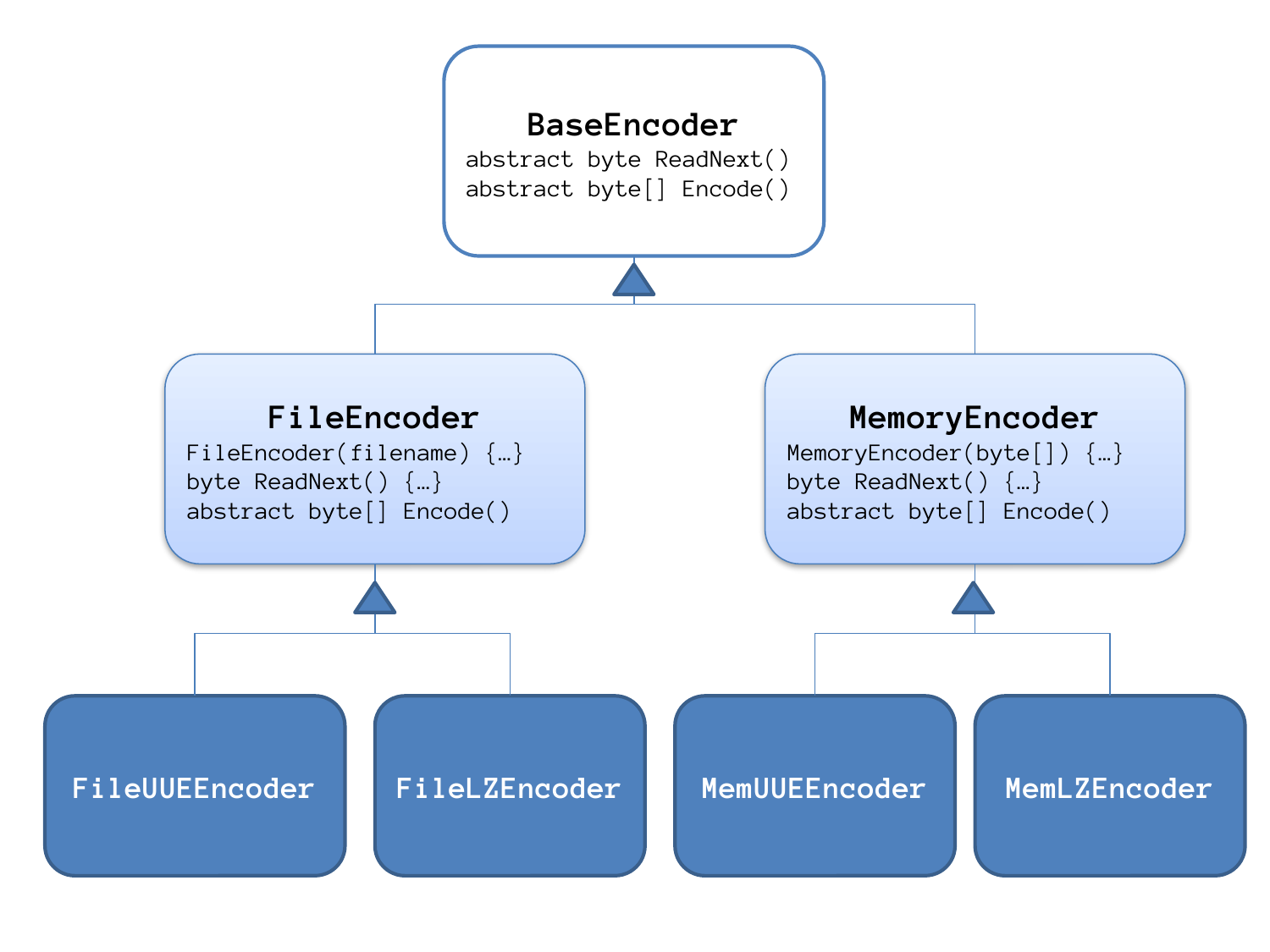

BaseEncoder
abstract byte ReadNext()
abstract byte[] Encode()

FileEncoder
FileEncoder(filename) {…}
byte ReadNext() {…}
abstract byte[] Encode()
MemoryEncoder
MemoryEncoder(byte[]) {…}
byte ReadNext() {…}
abstract byte[] Encode()

FileUUEEncoder
FileLZEncoder
MemUUEEncoder
MemLZEncoder